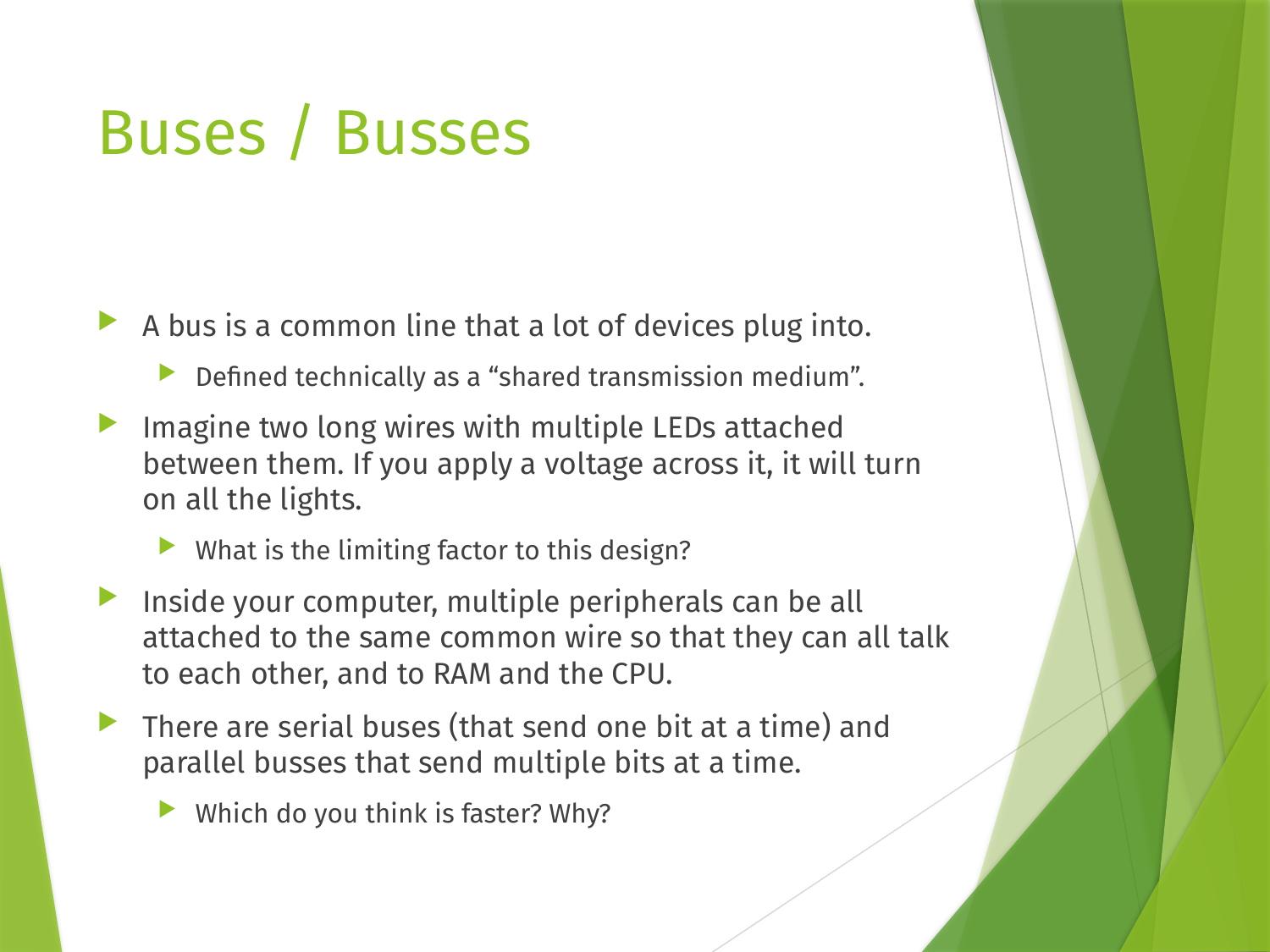

# Buses / Busses
A bus is a common line that a lot of devices plug into.
Defined technically as a “shared transmission medium”.
Imagine two long wires with multiple LEDs attached between them. If you apply a voltage across it, it will turn on all the lights.
What is the limiting factor to this design?
Inside your computer, multiple peripherals can be all attached to the same common wire so that they can all talk to each other, and to RAM and the CPU.
There are serial buses (that send one bit at a time) and parallel busses that send multiple bits at a time.
Which do you think is faster? Why?